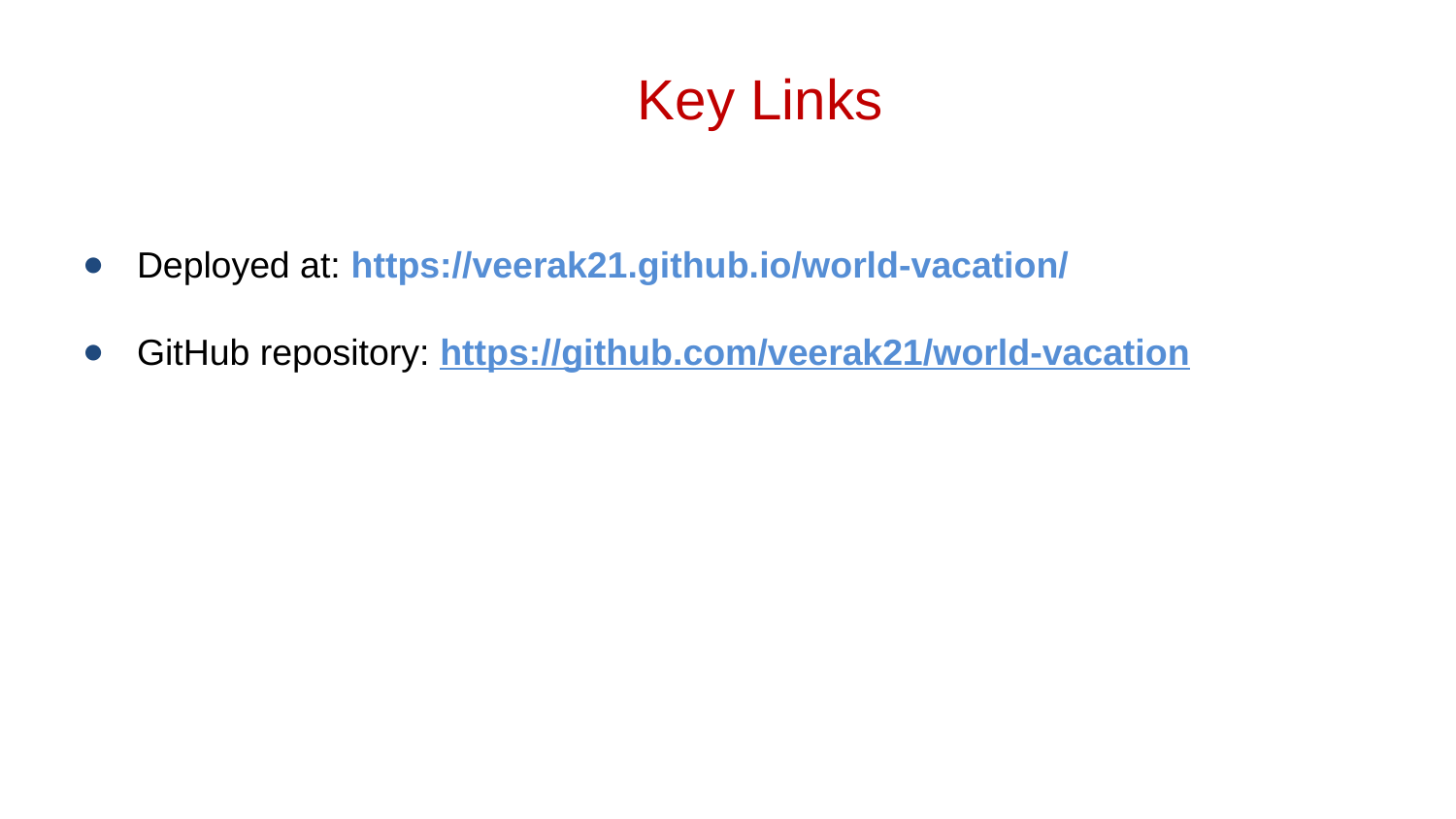

Key Links
Deployed at: https://veerak21.github.io/world-vacation/
GitHub repository: https://github.com/veerak21/world-vacation